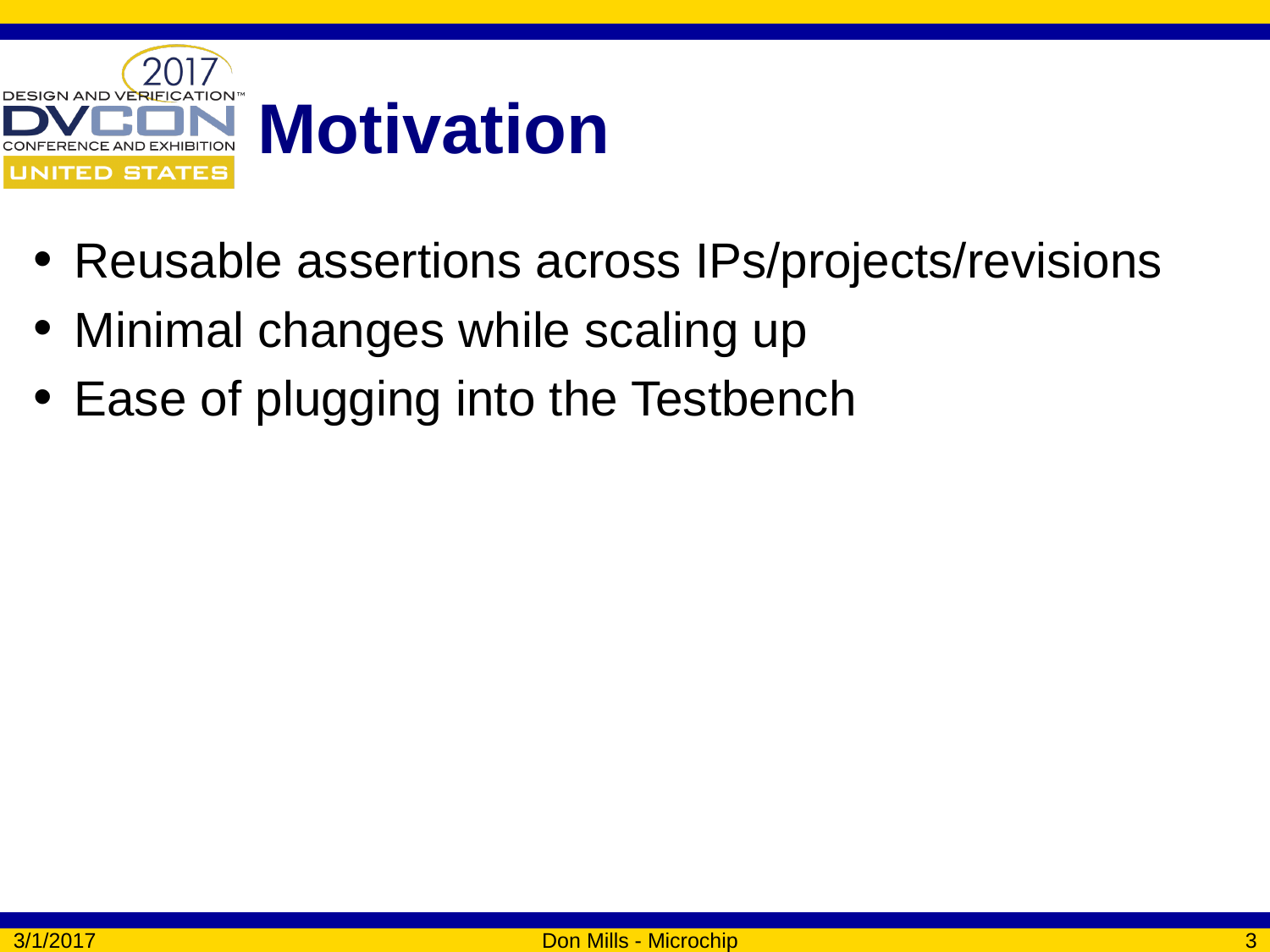

# Motivation
Reusable assertions across IPs/projects/revisions
Minimal changes while scaling up
Ease of plugging into the Testbench
3/1/2017
Don Mills - Microchip
3